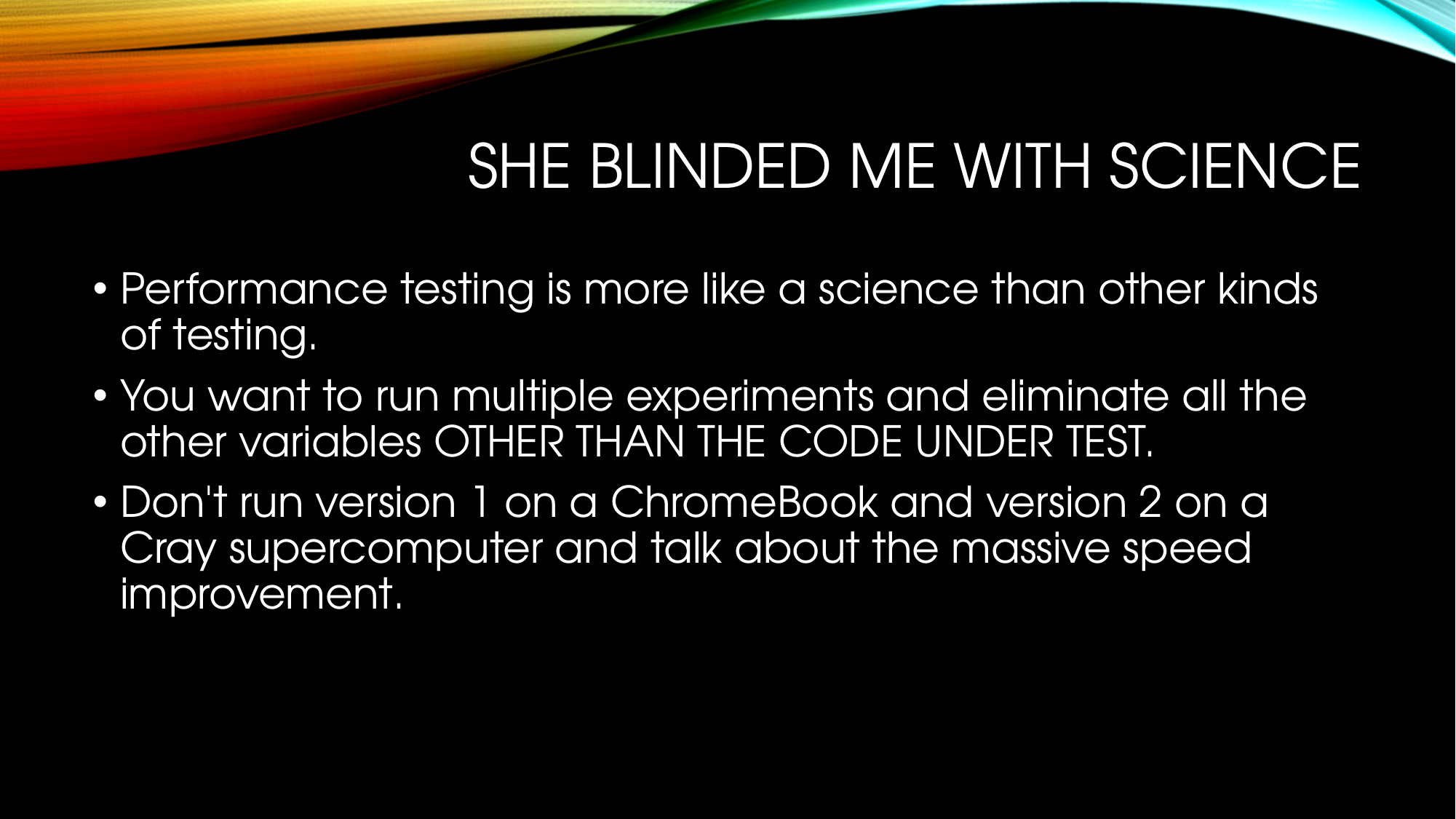

# She blinded me with science
Performance testing is more like a science than other kinds of testing.
You want to run multiple experiments and eliminate all the other variables OTHER THAN THE CODE UNDER TEST.
Don't run version 1 on a ChromeBook and version 2 on a Cray supercomputer and talk about the massive speed improvement.